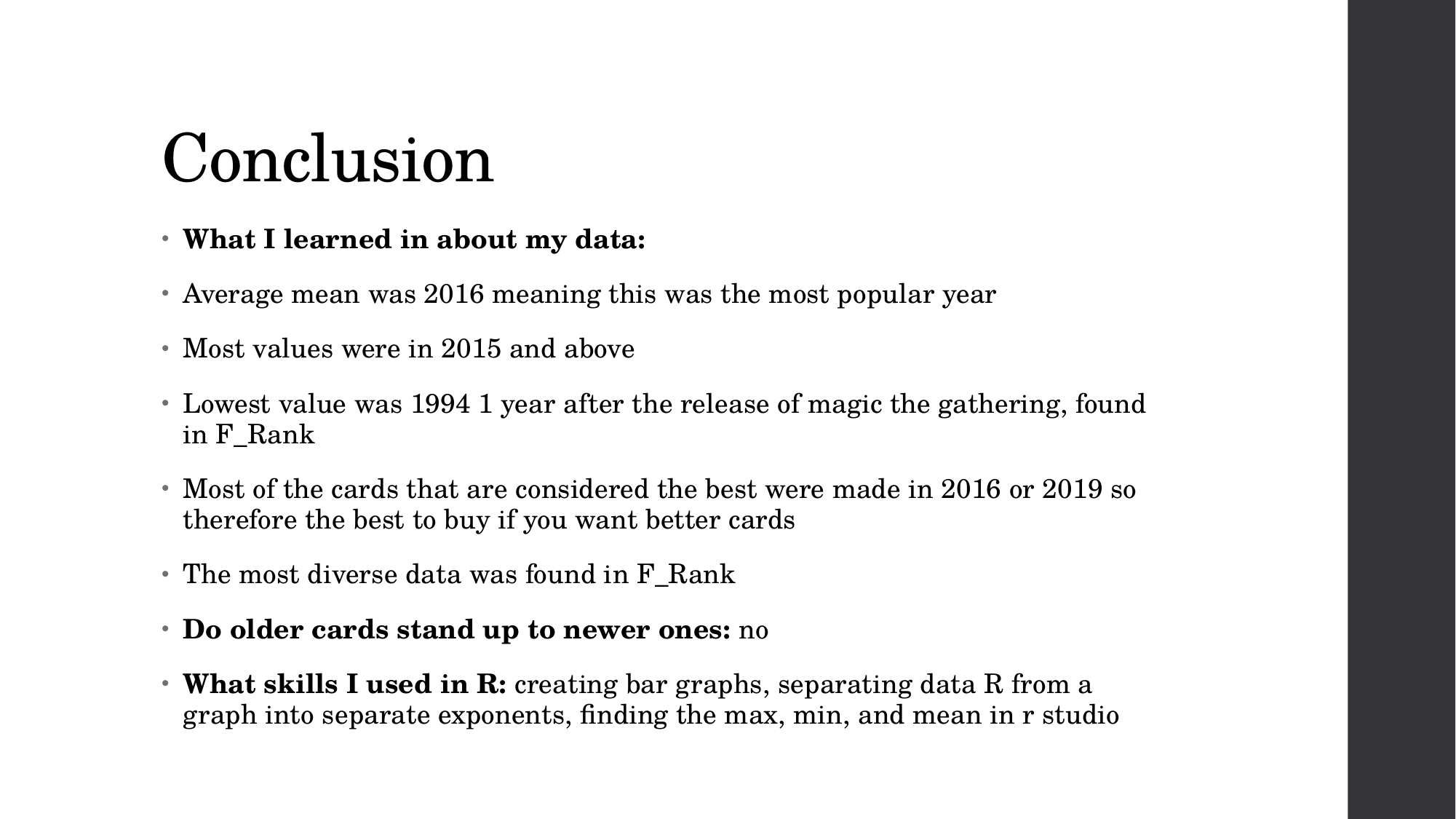

# Conclusion
What I learned in about my data:
Average mean was 2016 meaning this was the most popular year
Most values were in 2015 and above
Lowest value was 1994 1 year after the release of magic the gathering, found in F_Rank
Most of the cards that are considered the best were made in 2016 or 2019 so therefore the best to buy if you want better cards
The most diverse data was found in F_Rank
Do older cards stand up to newer ones: no
What skills I used in R: creating bar graphs, separating data R from a graph into separate exponents, finding the max, min, and mean in r studio